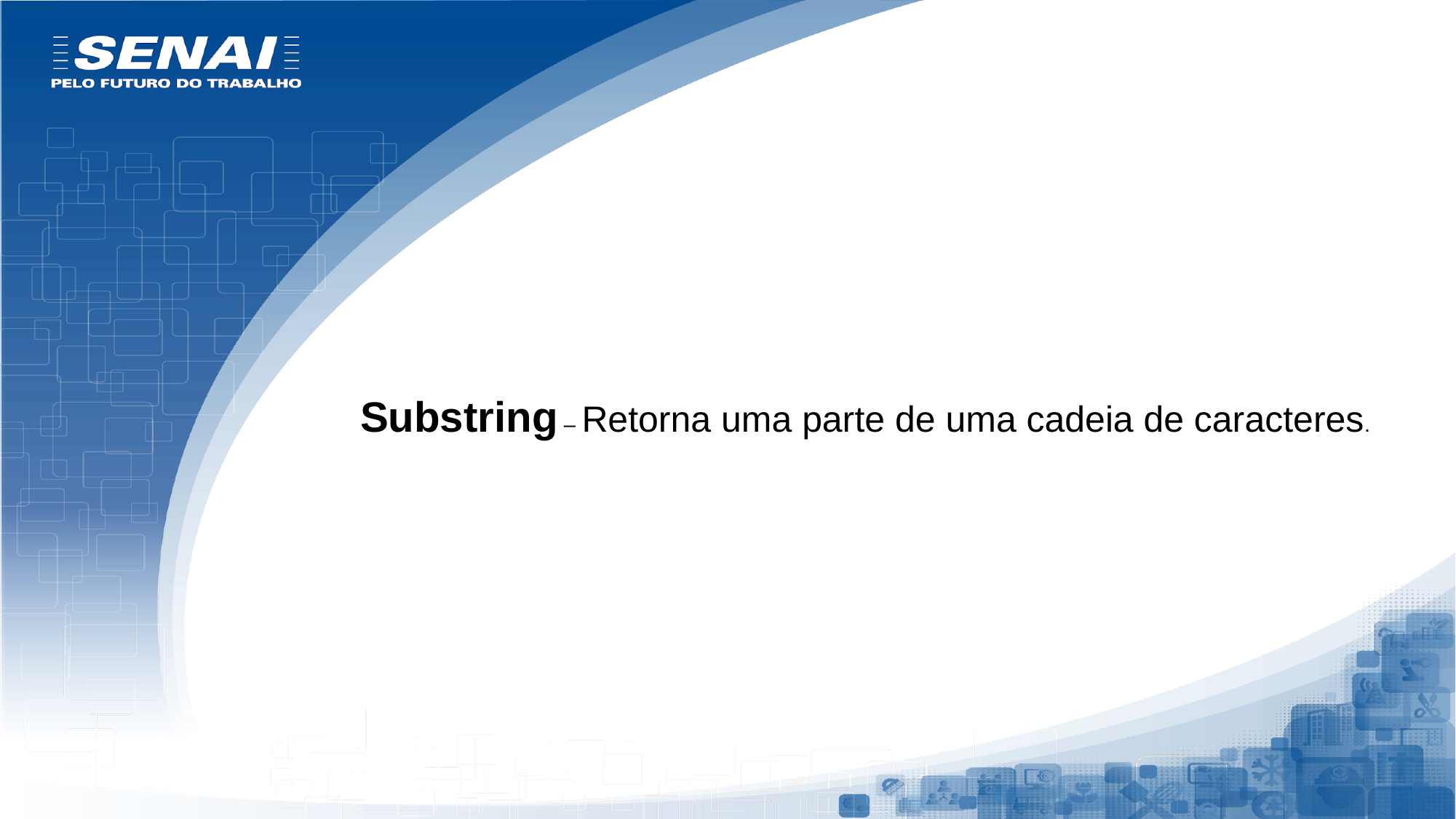

Substring – Retorna uma parte de uma cadeia de caracteres.